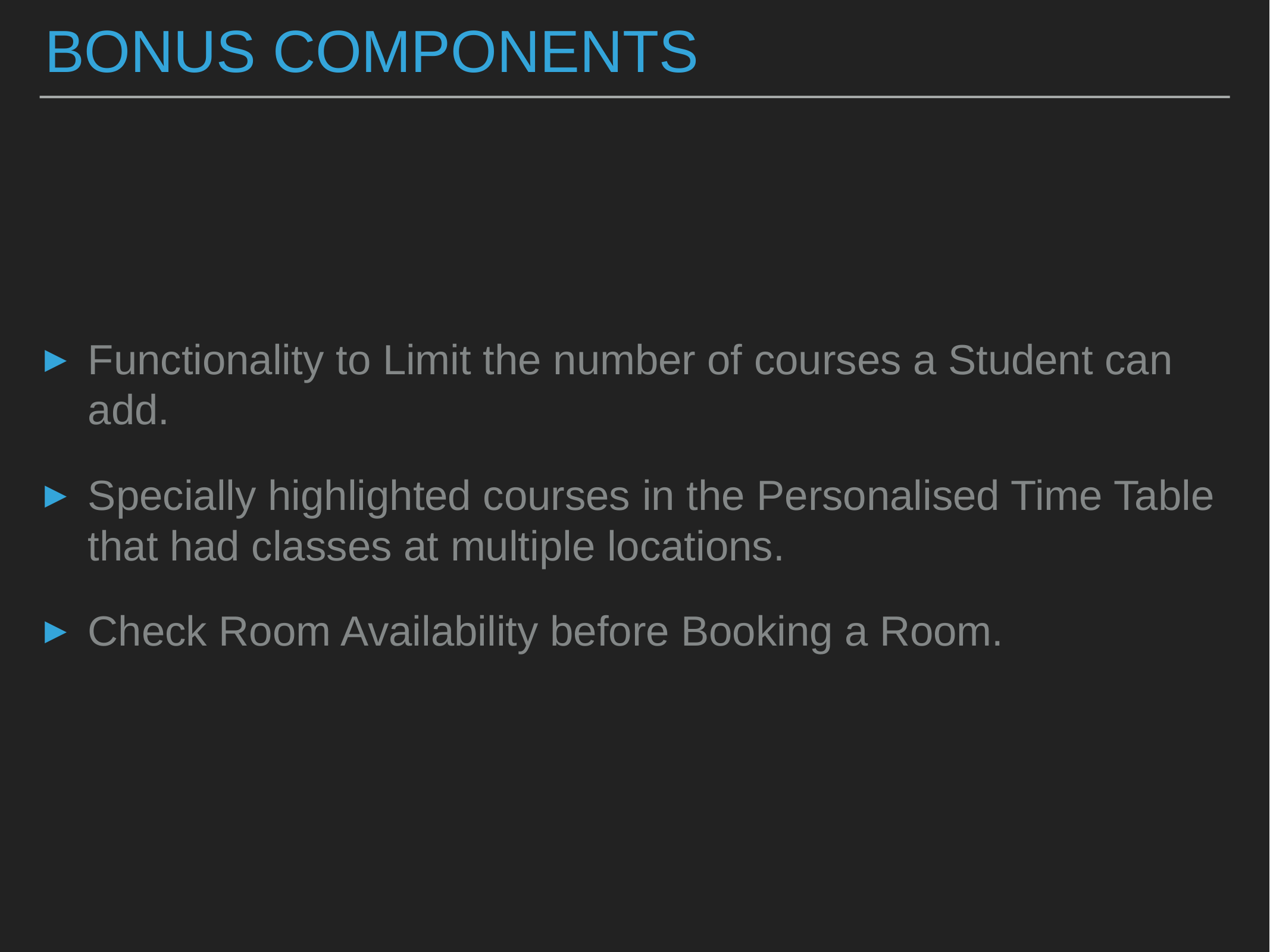

# Bonus components
Functionality to Limit the number of courses a Student can add.
Specially highlighted courses in the Personalised Time Table that had classes at multiple locations.
Check Room Availability before Booking a Room.